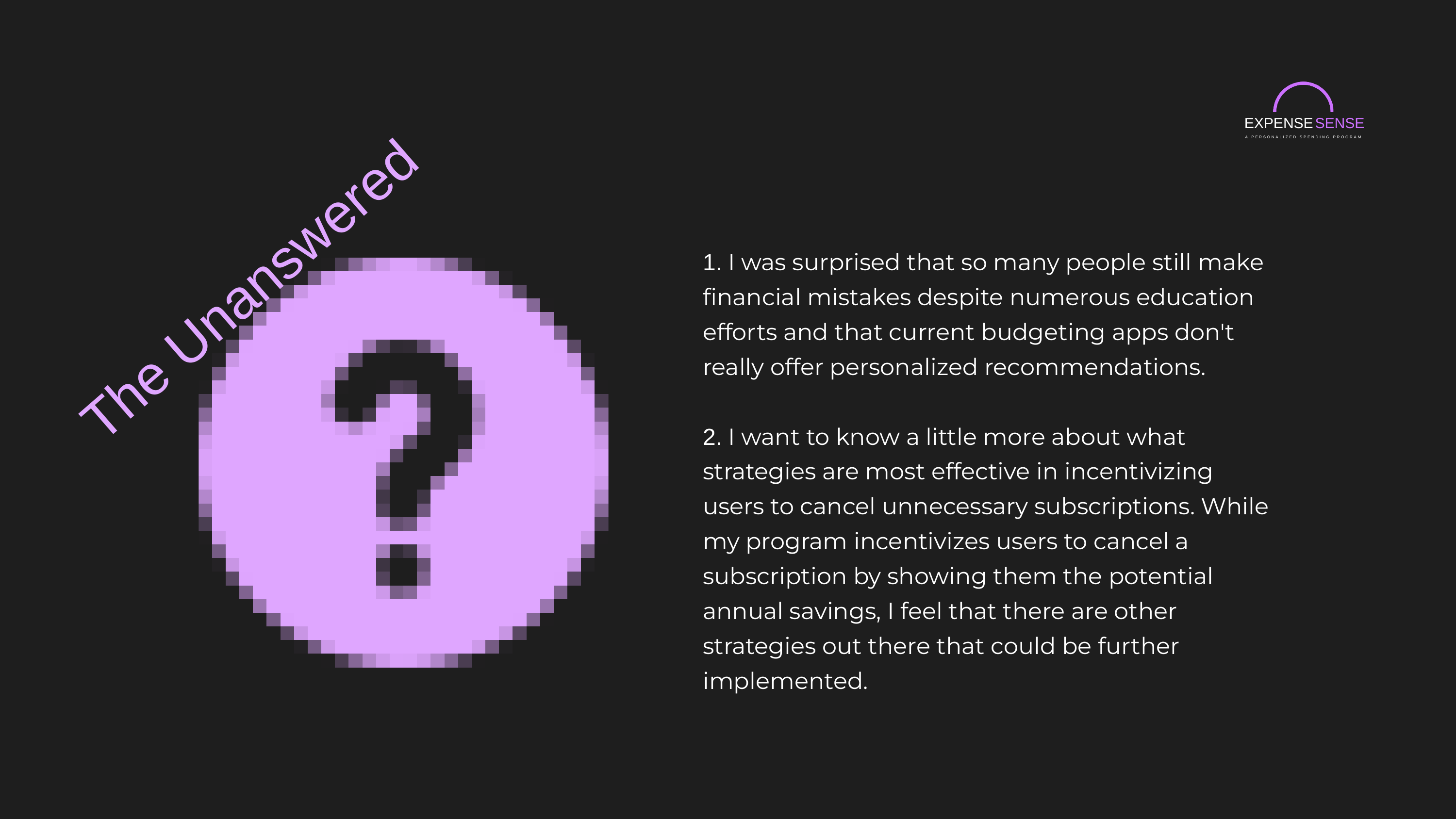

EXPENSE
SENSE
A PERSONALIZED SPENDING PROGRAM
The Unanswered
1. I was surprised that so many people still make financial mistakes despite numerous education efforts and that current budgeting apps don't really offer personalized recommendations.

2. I want to know a little more about what strategies are most effective in incentivizing users to cancel unnecessary subscriptions. While my program incentivizes users to cancel a subscription by showing them the potential annual savings, I feel that there are other strategies out there that could be further implemented.